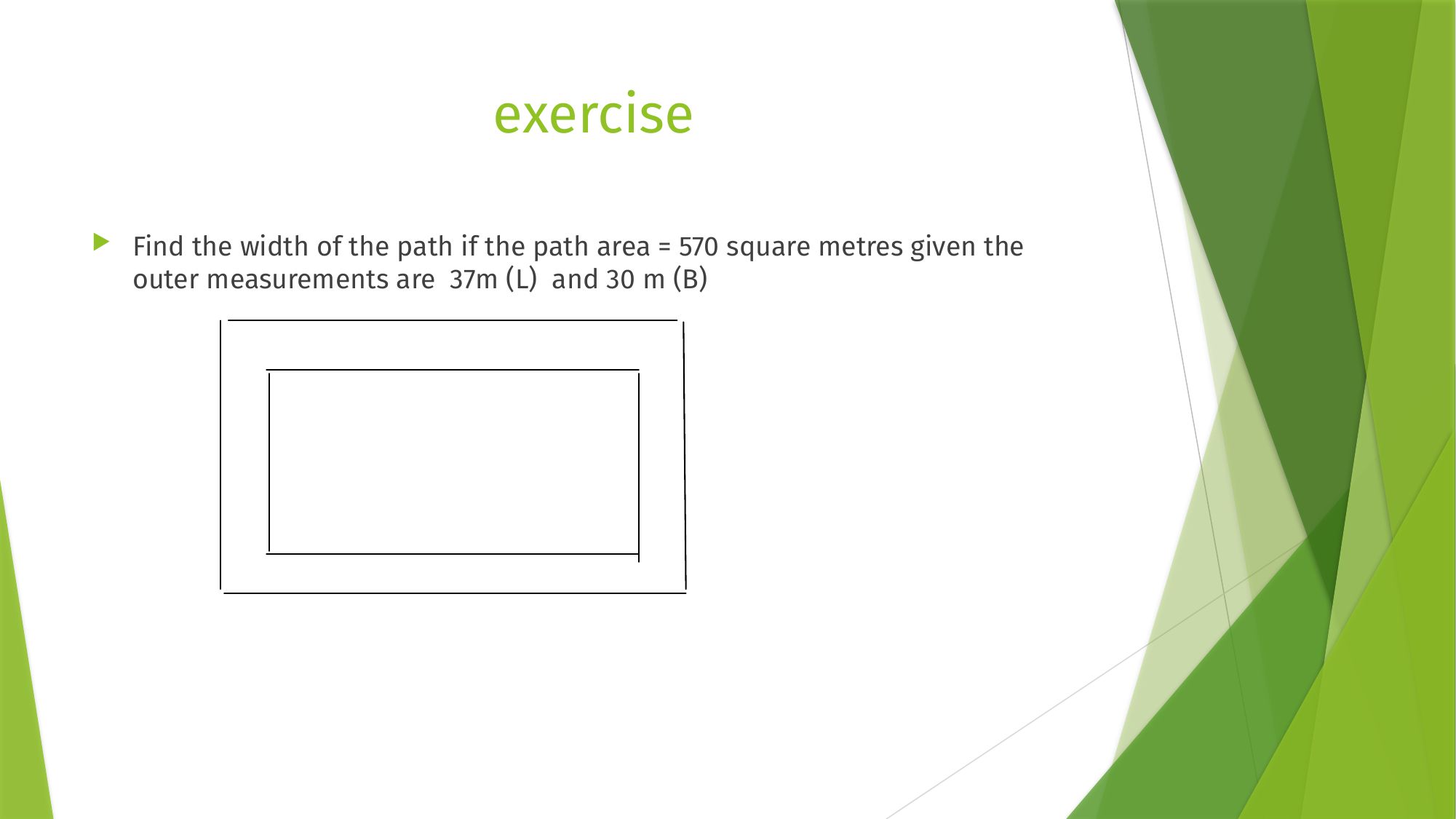

# exercise
Find the width of the path if the path area = 570 square metres given the outer measurements are  37m (L)  and 30 m (B)